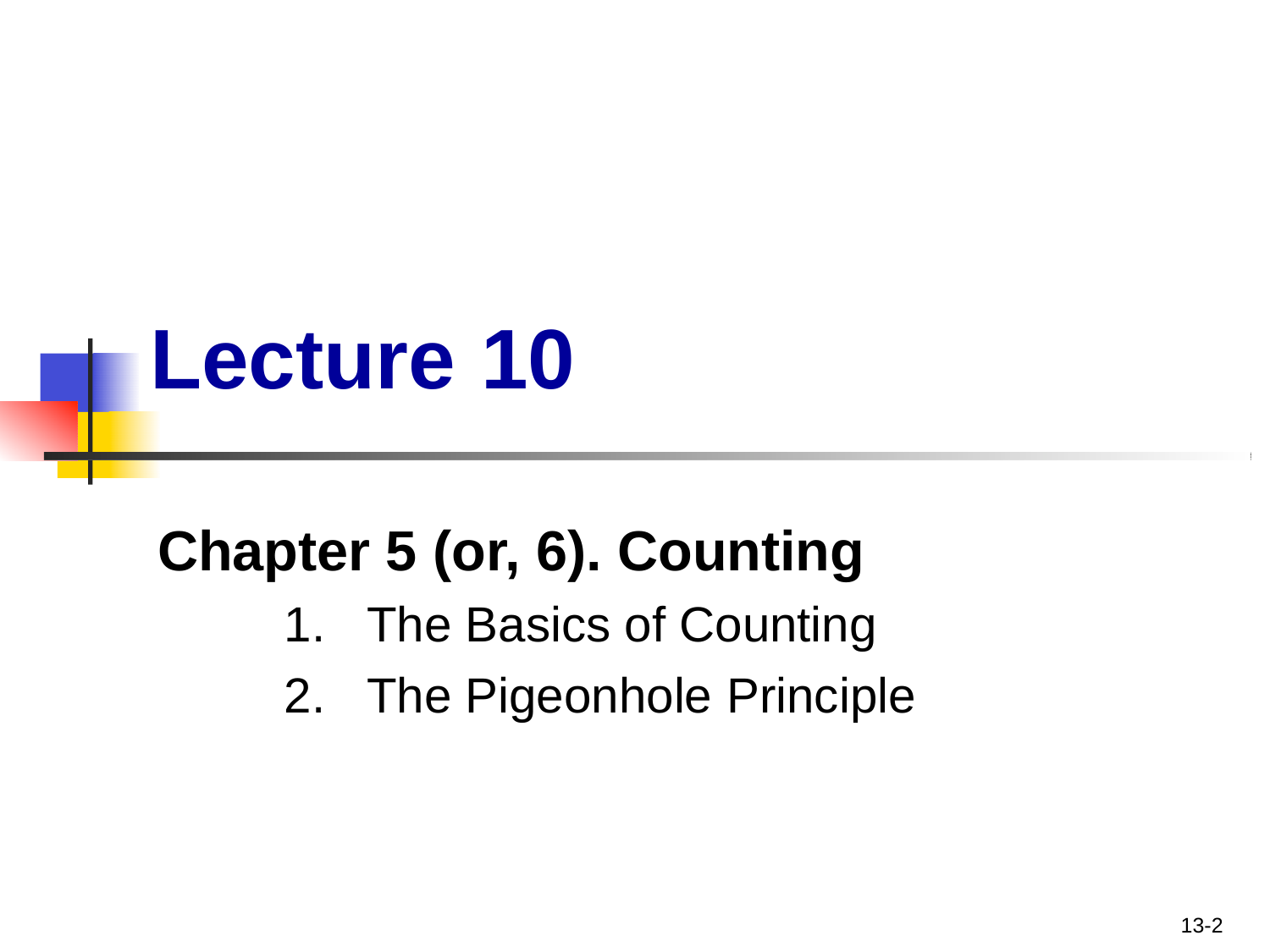

# Lecture	10

Chapter 5 (or, 6). Counting
The Basics of Counting
The Pigeonhole Principle
13-2